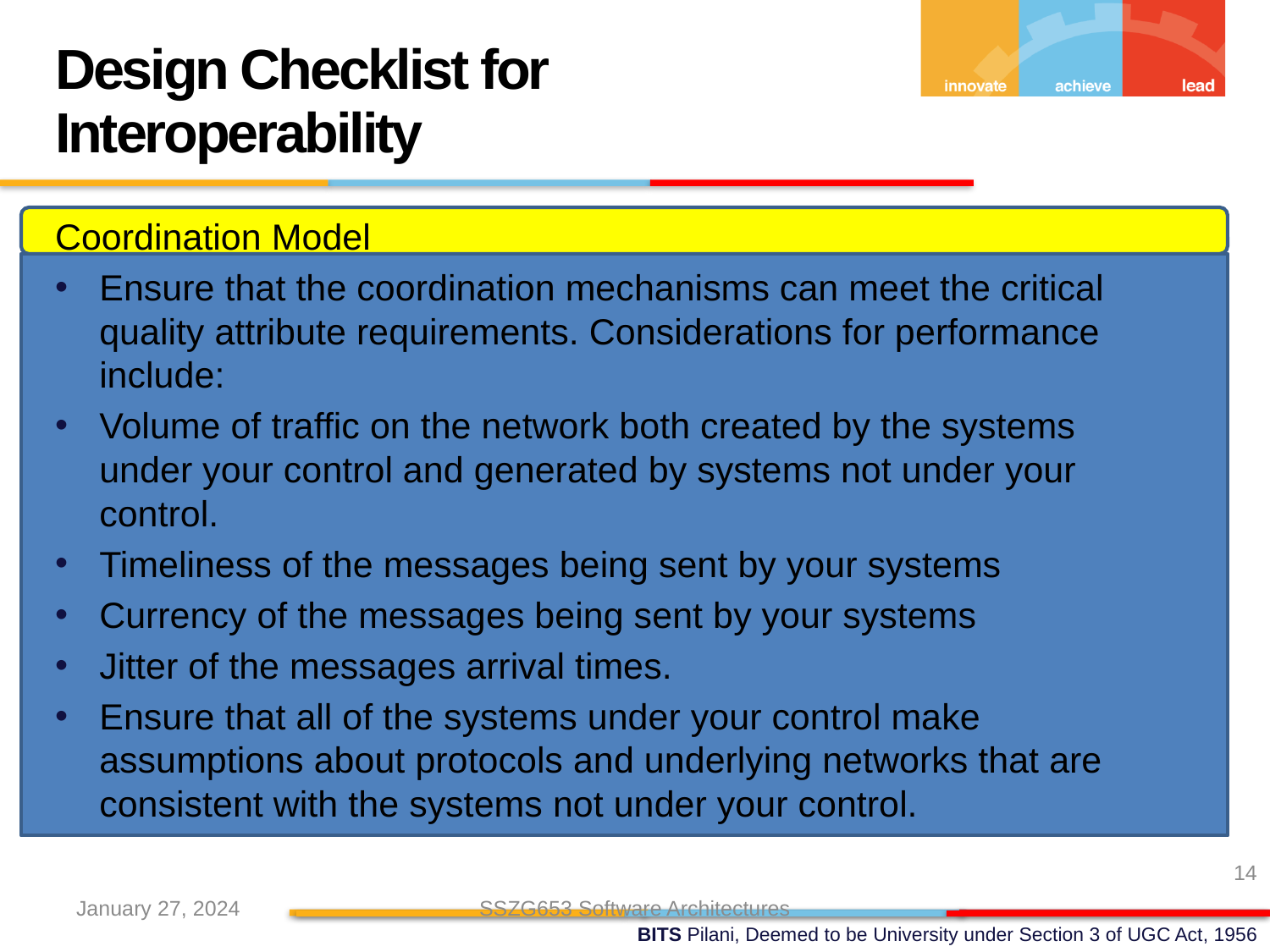

Design Checklist for Interoperability

Coordination Model
Ensure that the coordination mechanisms can meet the critical quality attribute requirements. Considerations for performance include:
Volume of traffic on the network both created by the systems under your control and generated by systems not under your control.
Timeliness of the messages being sent by your systems
Currency of the messages being sent by your systems
Jitter of the messages arrival times.
Ensure that all of the systems under your control make assumptions about protocols and underlying networks that are consistent with the systems not under your control.
14
January 27, 2024
SSZG653 Software Architectures